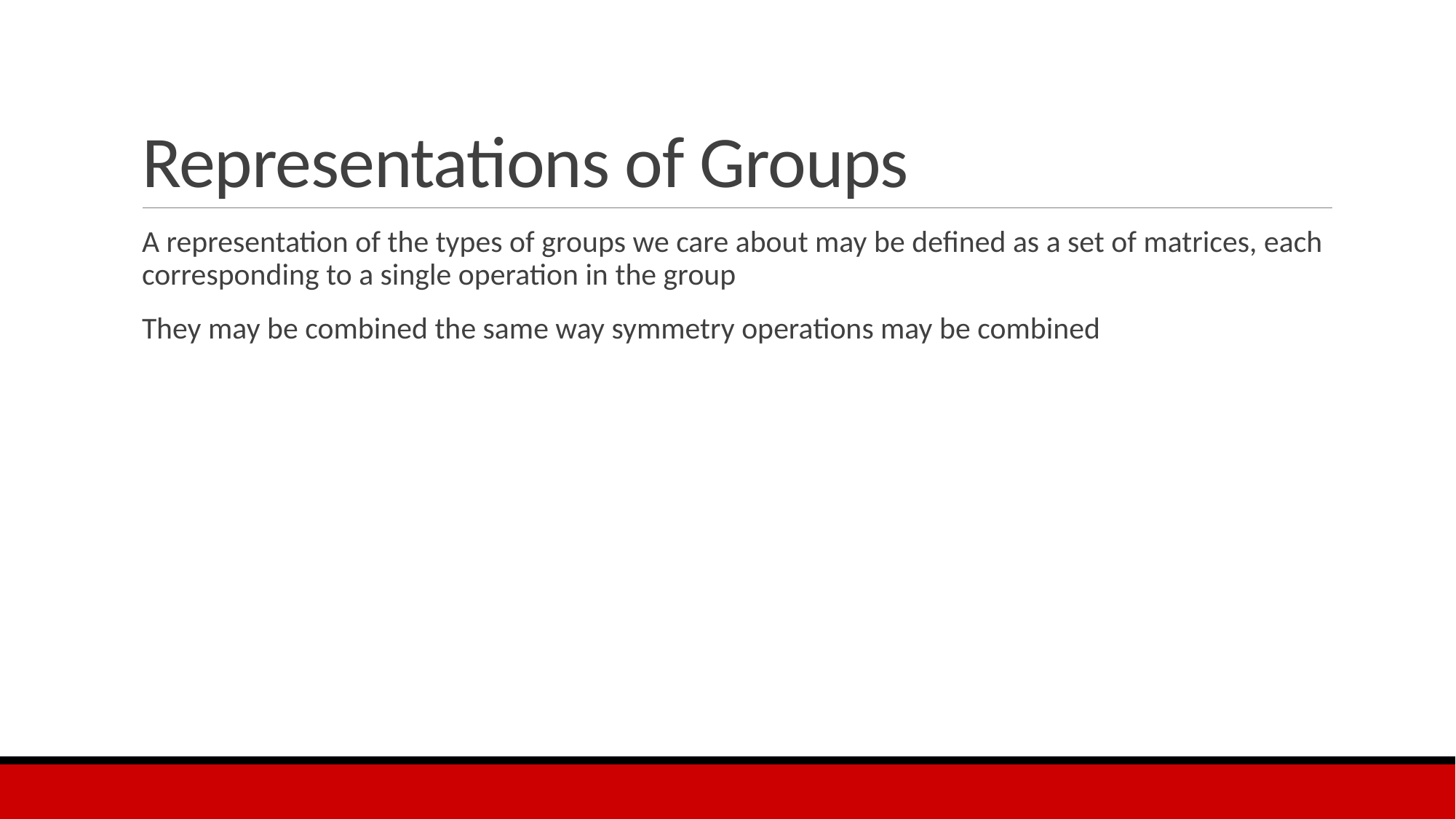

# Representations of Groups
A representation of the types of groups we care about may be defined as a set of matrices, each corresponding to a single operation in the group
They may be combined the same way symmetry operations may be combined